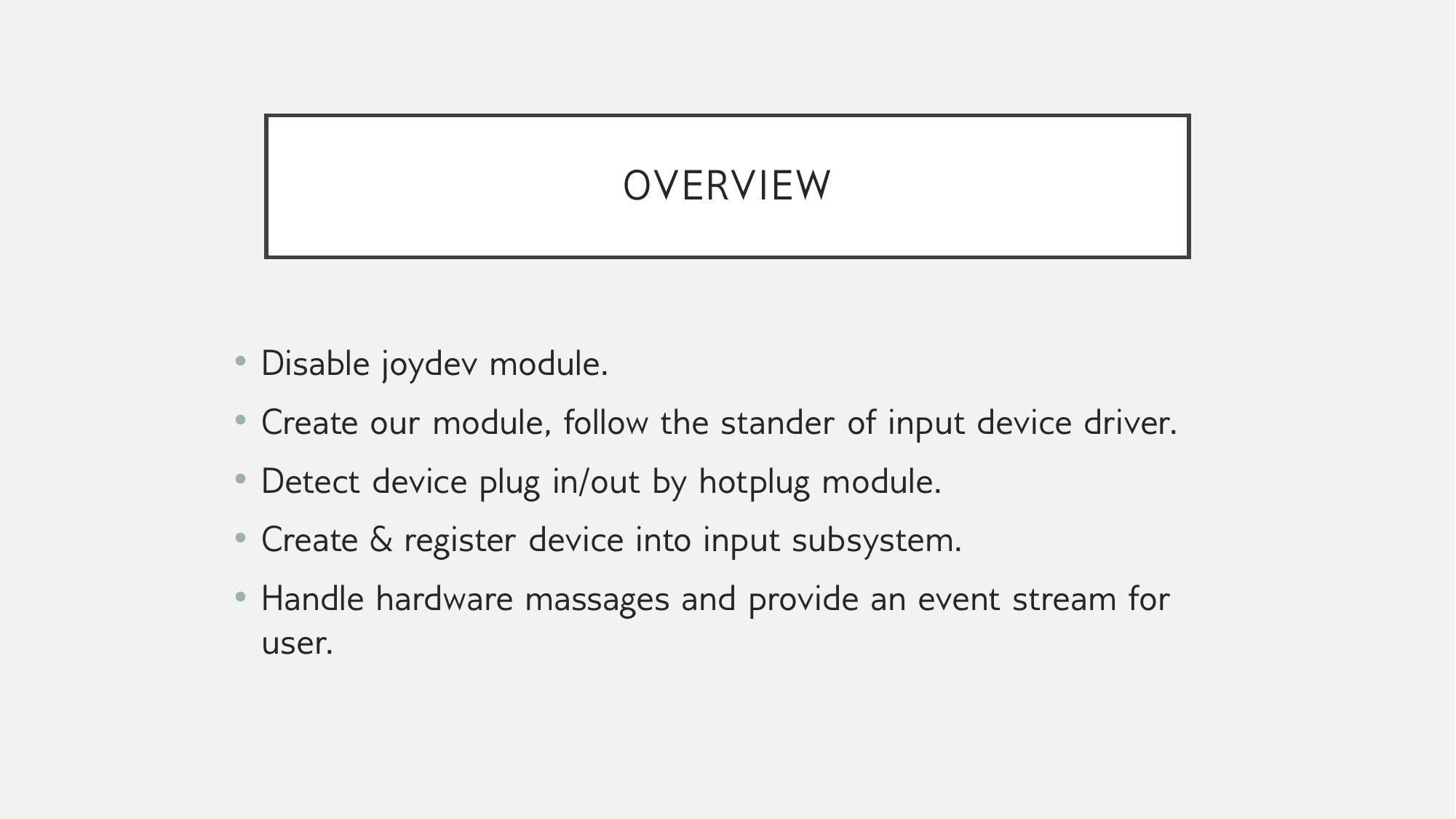

# Overview
Disable joydev module.
Create our module, follow the stander of input device driver.
Detect device plug in/out by hotplug module.
Create & register device into input subsystem.
Handle hardware massages and provide an event stream for user.